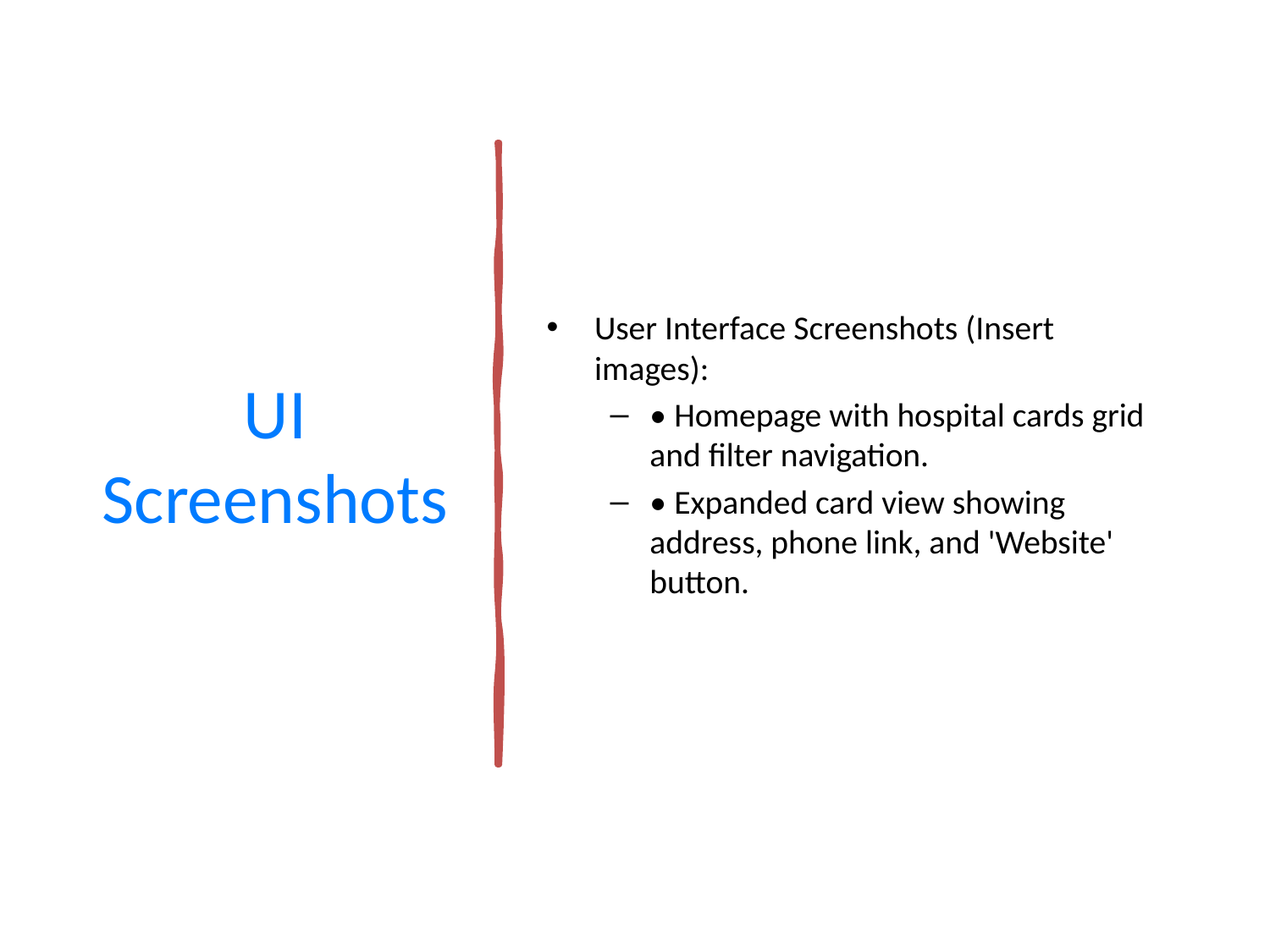

# UI Screenshots
User Interface Screenshots (Insert images):
• Homepage with hospital cards grid and filter navigation.
• Expanded card view showing address, phone link, and 'Website' button.